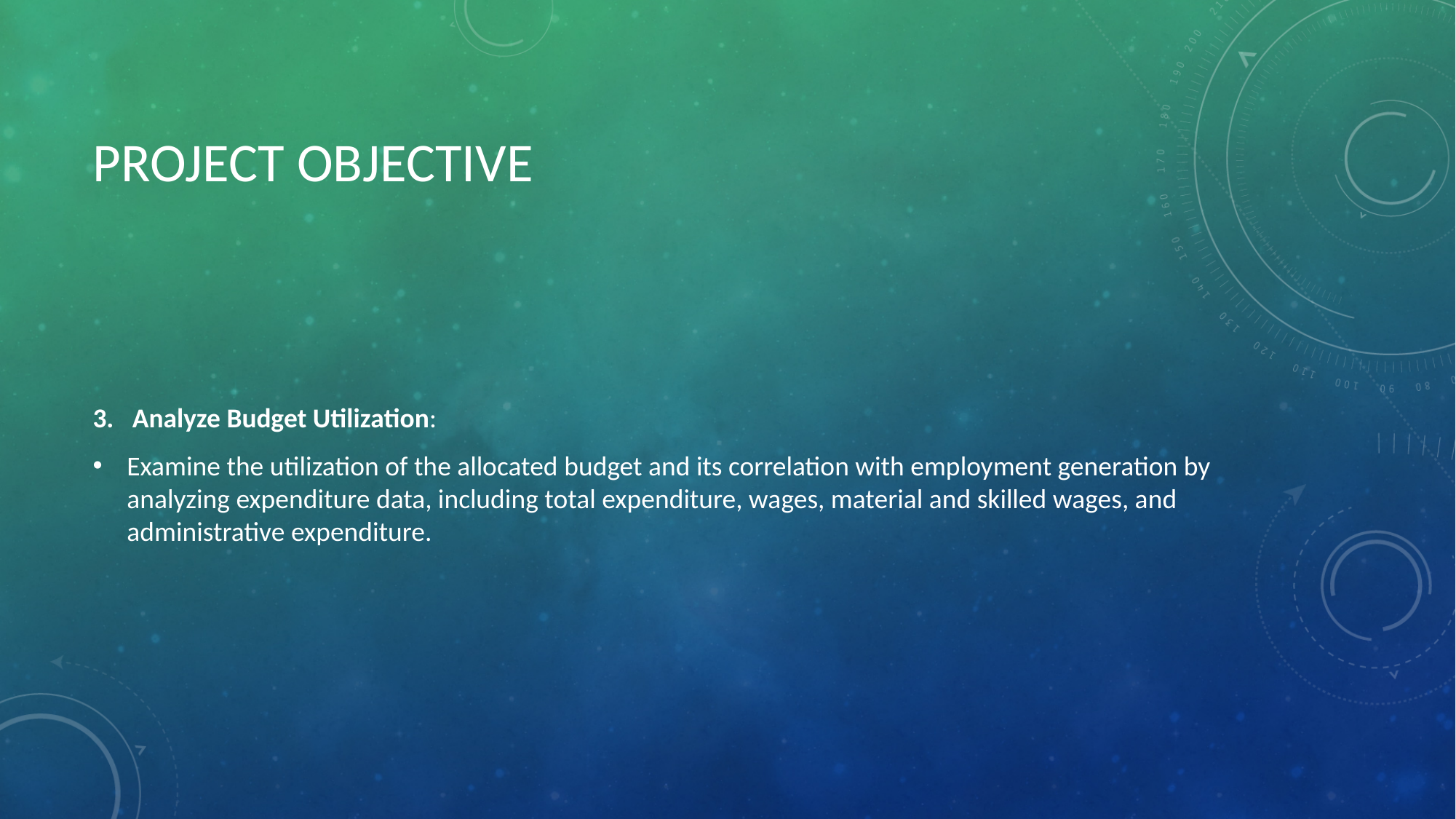

# PROJECT OBJECTIVE
3.   Analyze Budget Utilization:
Examine the utilization of the allocated budget and its correlation with employment generation by analyzing expenditure data, including total expenditure, wages, material and skilled wages, and administrative expenditure.